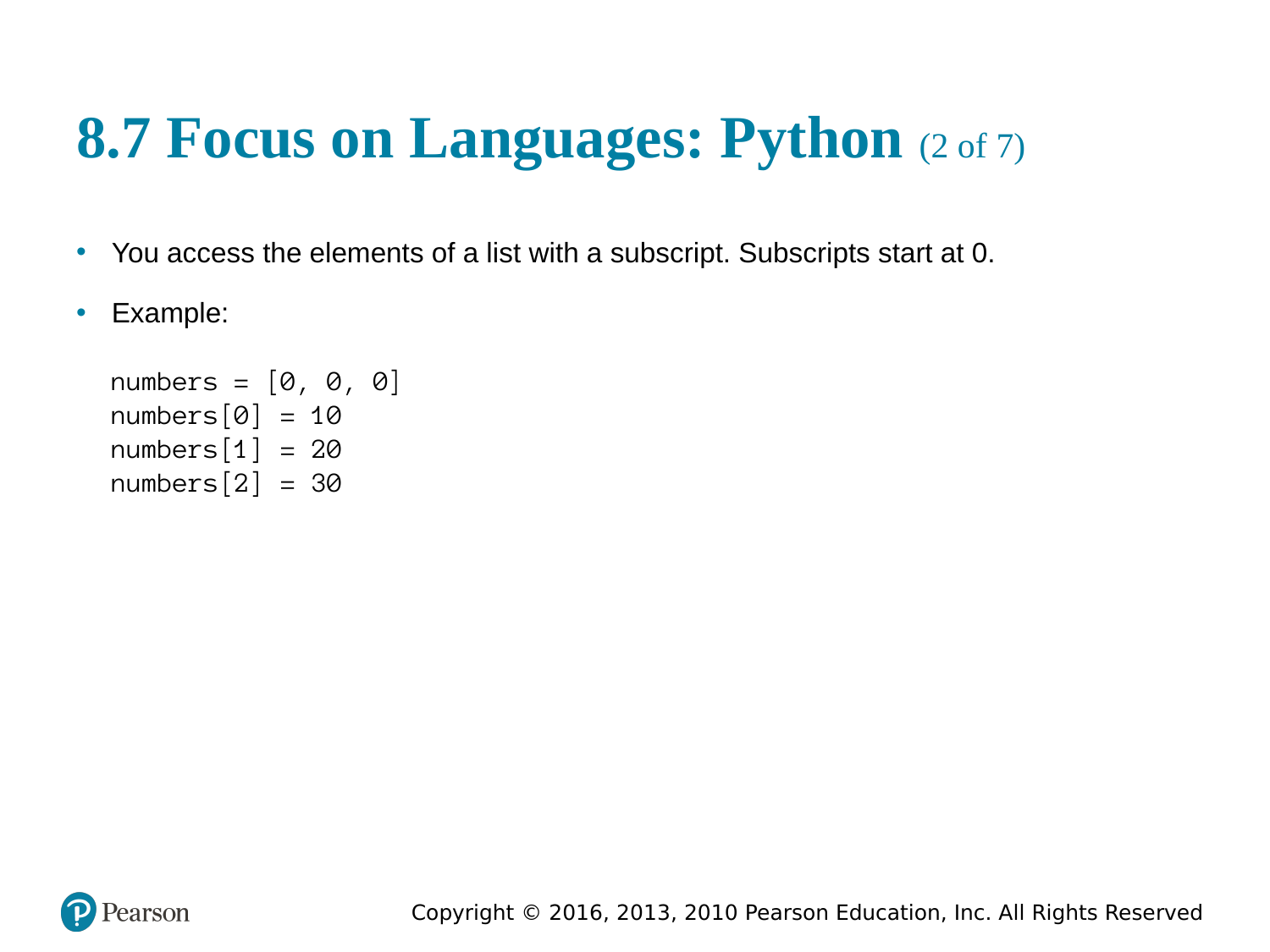

# 8.7 Focus on Languages: Python (2 of 7)
You access the elements of a list with a subscript. Subscripts start at 0.
Example:
numbers = [0, 0, 0]
numbers[0] = 10
numbers[1] = 20
numbers[2] = 30